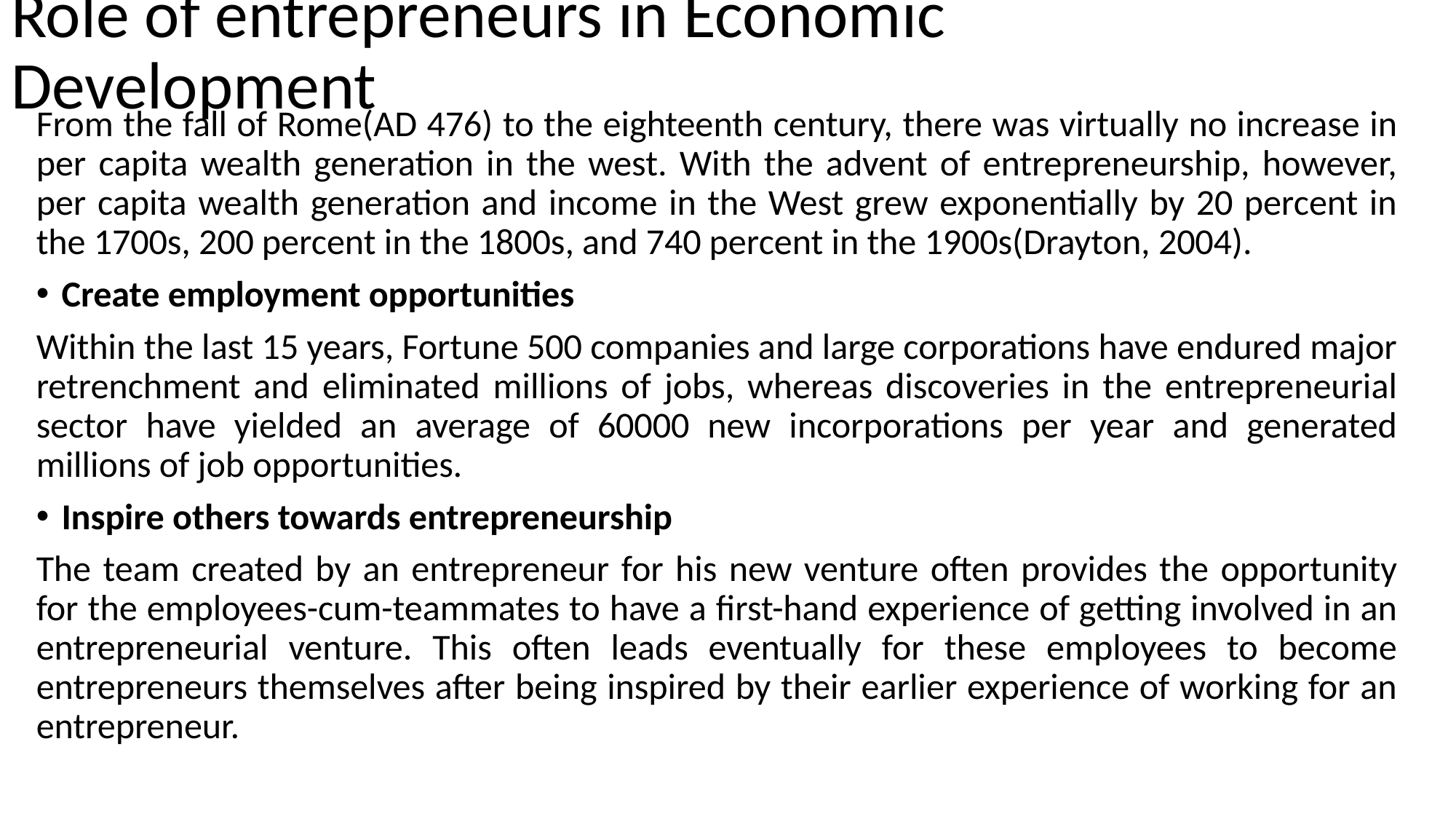

# Role of entrepreneurs in Economic Development
From the fall of Rome(AD 476) to the eighteenth century, there was virtually no increase in per capita wealth generation in the west. With the advent of entrepreneurship, however, per capita wealth generation and income in the West grew exponentially by 20 percent in the 1700s, 200 percent in the 1800s, and 740 percent in the 1900s(Drayton, 2004).
Create employment opportunities
Within the last 15 years, Fortune 500 companies and large corporations have endured major retrenchment and eliminated millions of jobs, whereas discoveries in the entrepreneurial sector have yielded an average of 60000 new incorporations per year and generated millions of job opportunities.
Inspire others towards entrepreneurship
The team created by an entrepreneur for his new venture often provides the opportunity for the employees-cum-teammates to have a first-hand experience of getting involved in an entrepreneurial venture. This often leads eventually for these employees to become entrepreneurs themselves after being inspired by their earlier experience of working for an entrepreneur.